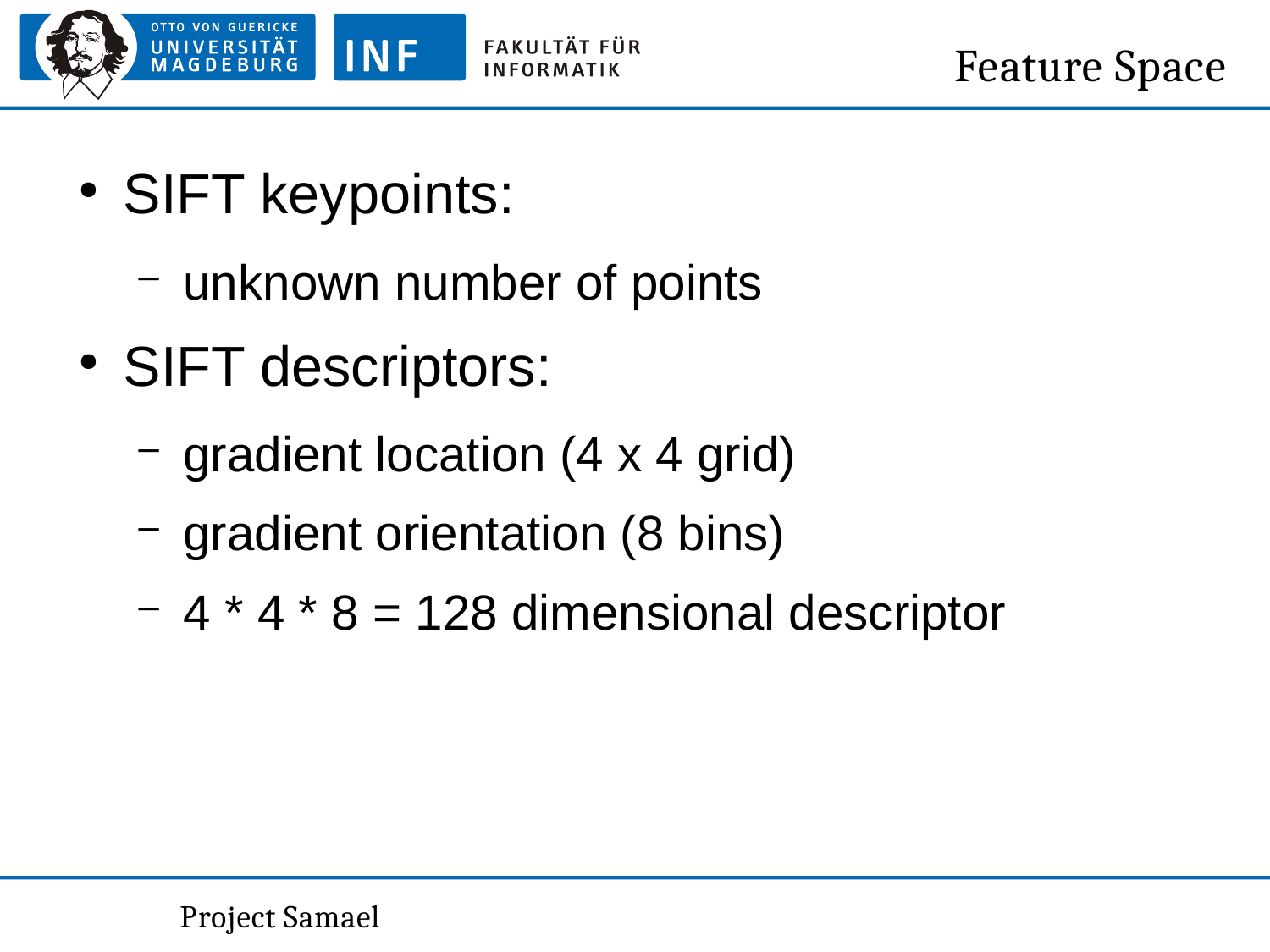

Feature Space

SIFT keypoints:
unknown number of points
SIFT descriptors:
gradient location (4 x 4 grid)
gradient orientation (8 bins)
4 * 4 * 8 = 128 dimensional descriptor
Project Samael